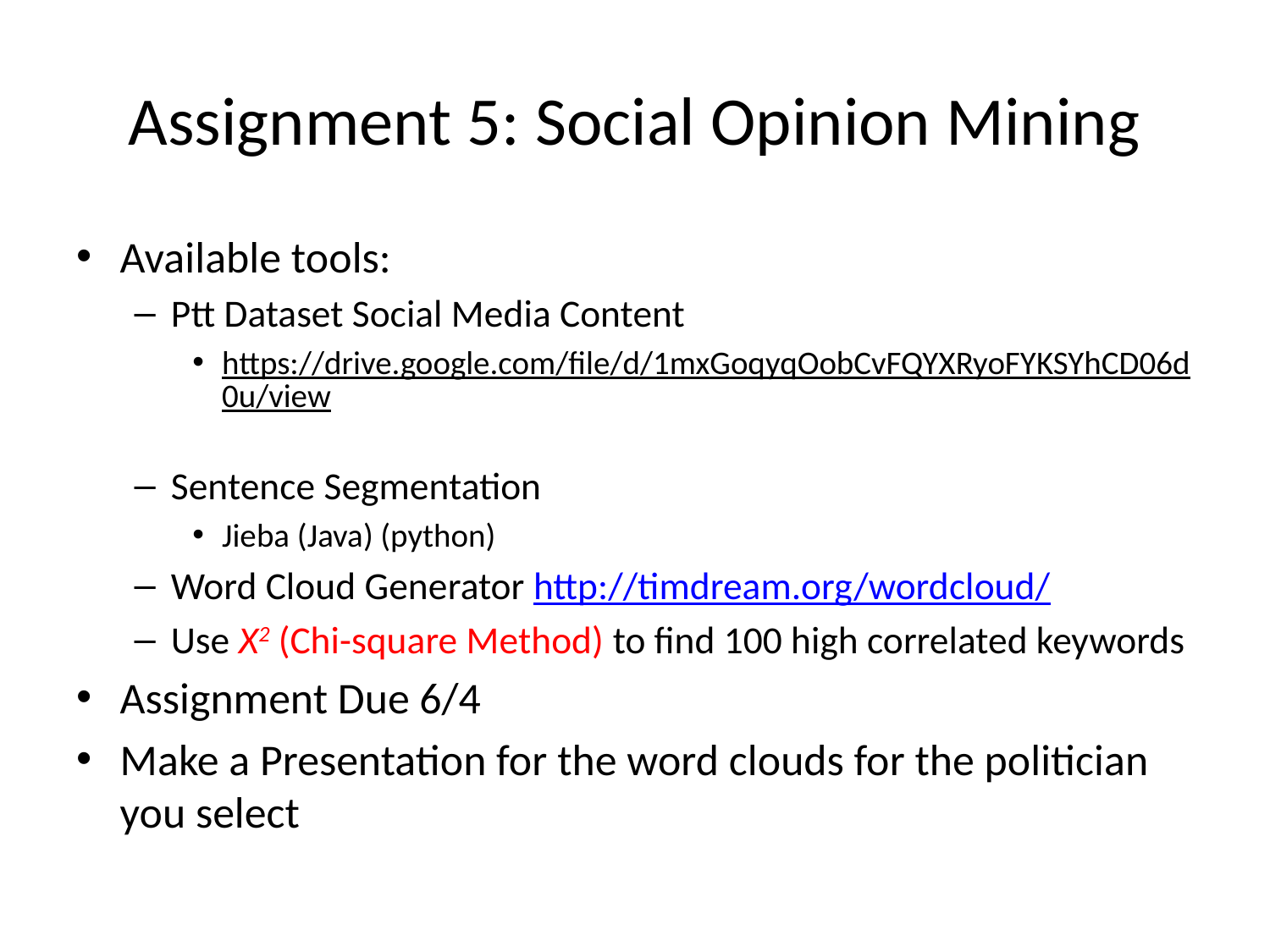

# Assignment 5: Social Opinion Mining
Available tools:
Ptt Dataset Social Media Content
https://drive.google.com/file/d/1mxGoqyqOobCvFQYXRyoFYKSYhCD06d0u/view
Sentence Segmentation
Jieba (Java) (python)
Word Cloud Generator http://timdream.org/wordcloud/
Use X2 (Chi-square Method) to find 100 high correlated keywords
Assignment Due 6/4
Make a Presentation for the word clouds for the politician you select